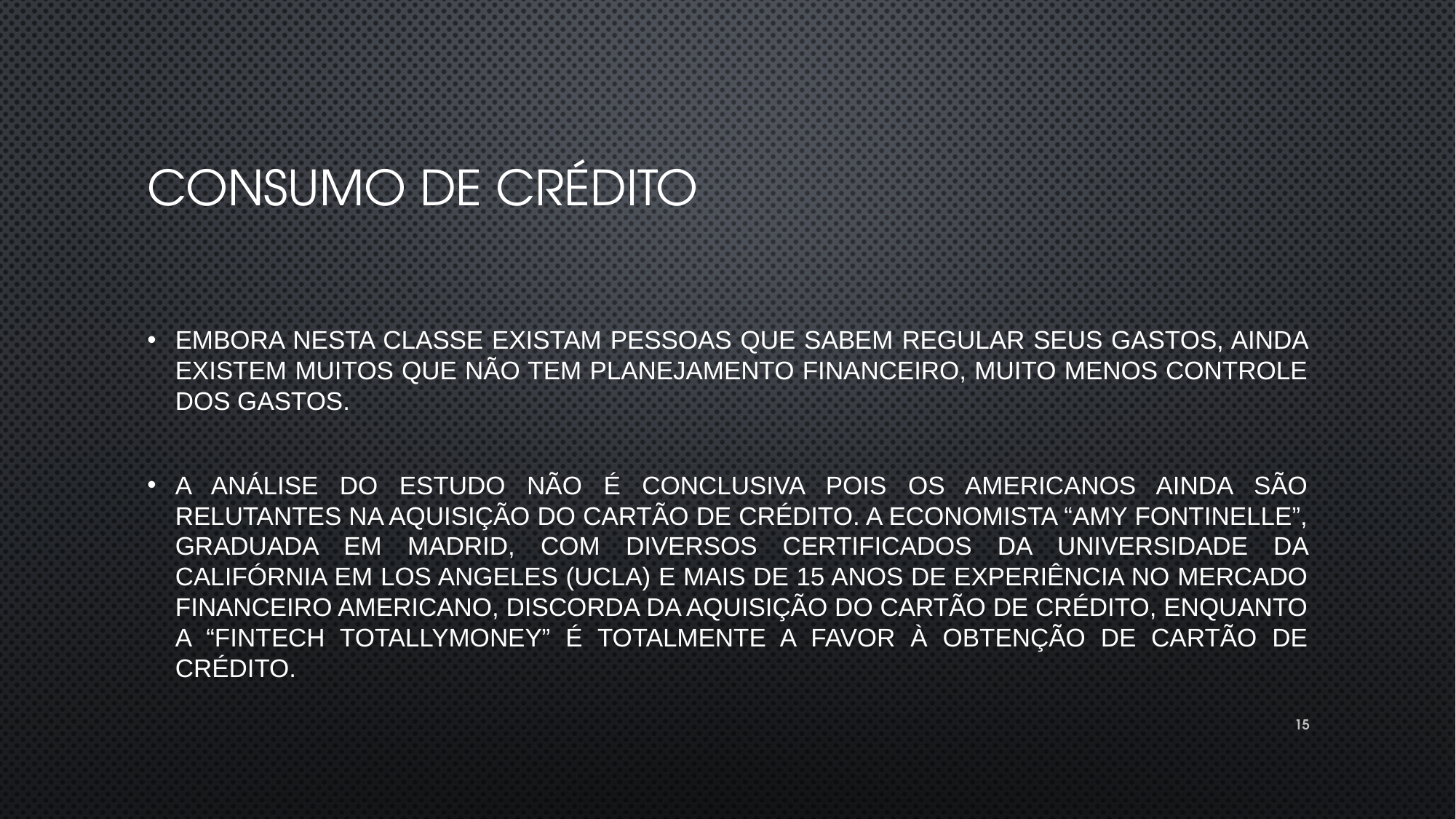

# Consumo de crédito
Embora nesta classe existam pessoas que sabem regular seus gastos, ainda existem muitos que não tem planejamento financeiro, muito menos controle dos gastos.

A análise do estudo não é conclusiva pois os americanos ainda são relutantes na aquisição do cartão de crédito. A economista “Amy Fontinelle”, graduada em madrid, com diversos certificados da Universidade da Califórnia em Los Angeles (ucla) e mais de 15 anos de experiência no mercado financeiro americano, discorda da aquisição do cartão de crédito, enquanto a “Fintech TotallyMoney” é totalmente a favor à obtenção de cartão de crédito.

15